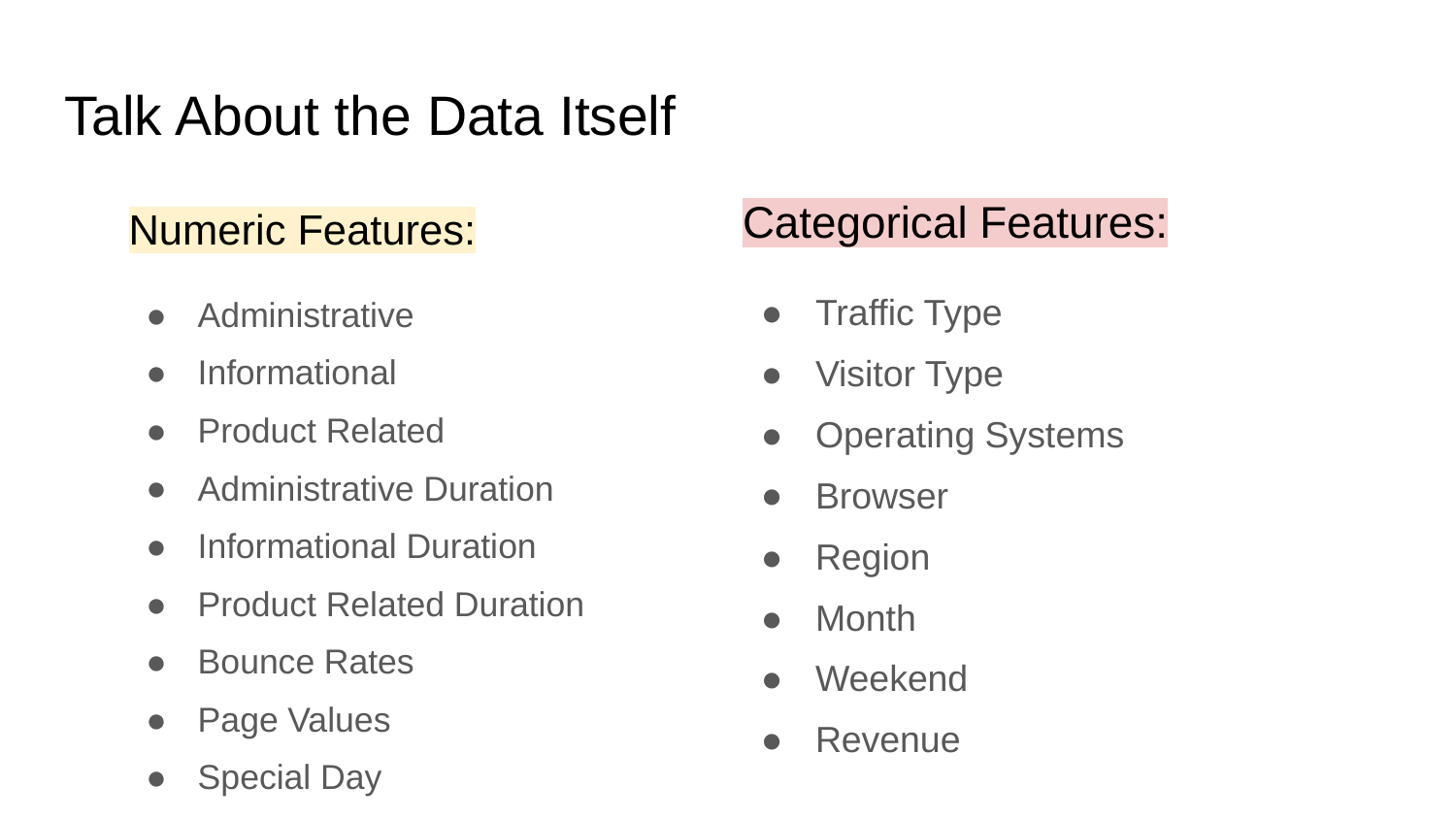

# Talk About the Data Itself
Categorical Features:
Traffic Type
Visitor Type
Operating Systems
Browser
Region
Month
Weekend
Revenue
Numeric Features:
Administrative
Informational
Product Related
Administrative Duration
Informational Duration
Product Related Duration
Bounce Rates
Page Values
Special Day